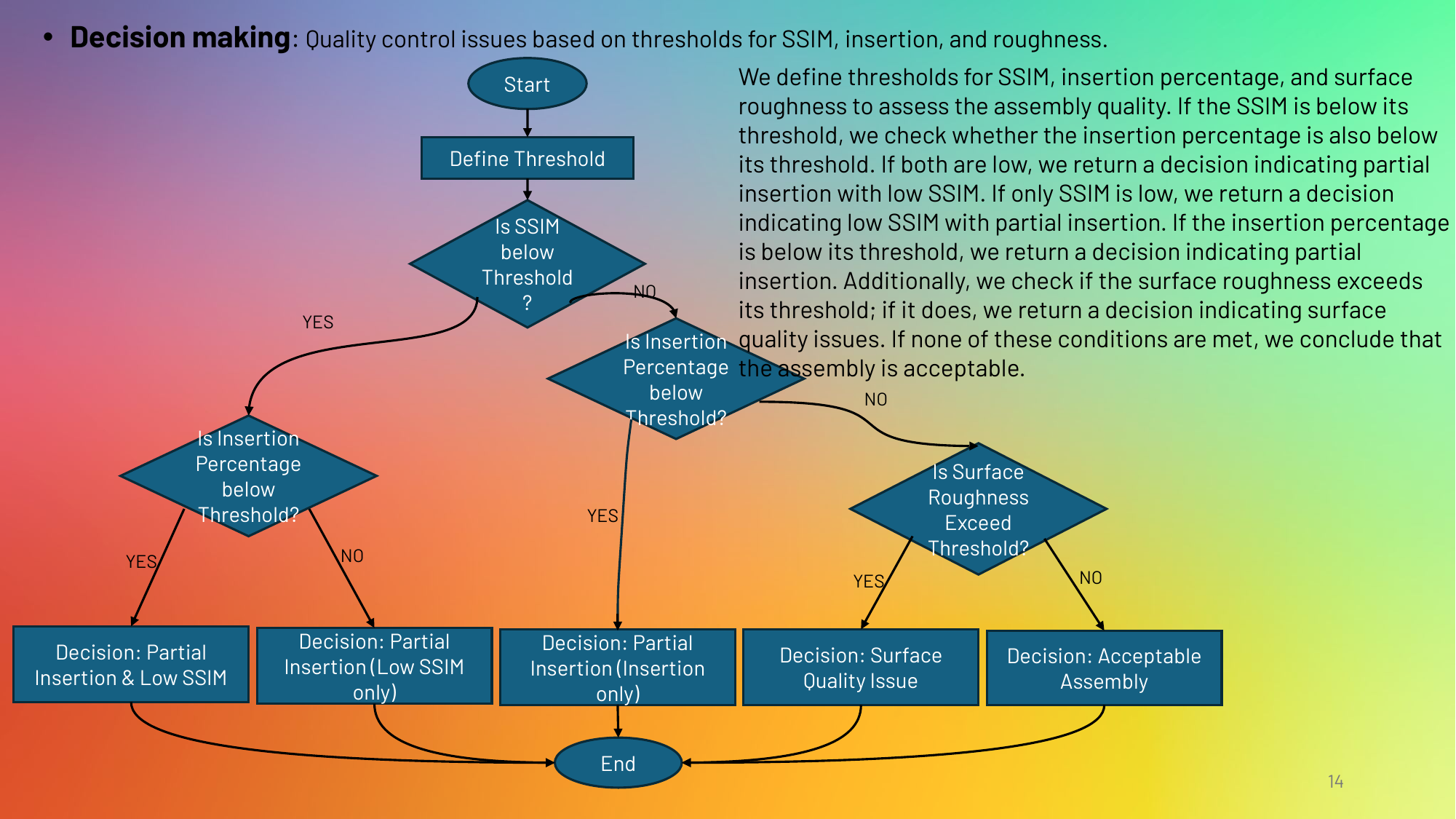

Decision making: Quality control issues based on thresholds for SSIM, insertion, and roughness.

We define thresholds for SSIM, insertion percentage, and surface roughness to assess the assembly quality. If the SSIM is below its threshold, we check whether the insertion percentage is also below its threshold. If both are low, we return a decision indicating partial insertion with low SSIM. If only SSIM is low, we return a decision indicating low SSIM with partial insertion. If the insertion percentage is below its threshold, we return a decision indicating partial insertion. Additionally, we check if the surface roughness exceeds its threshold; if it does, we return a decision indicating surface quality issues. If none of these conditions are met, we conclude that the assembly is acceptable.
Start
Define Threshold
Is SSIM below Threshold?
NO
YES
Is Insertion Percentage below Threshold?
NO
Is Insertion Percentage below Threshold?

Is Surface Roughness Exceed Threshold?
YES
NO
YES
NO
YES
Decision: Partial Insertion & Low SSIM
Decision: Partial Insertion (Low SSIM only)
Decision: Surface Quality Issue
Decision: Partial Insertion (Insertion only)
Decision: Acceptable Assembly
End
14